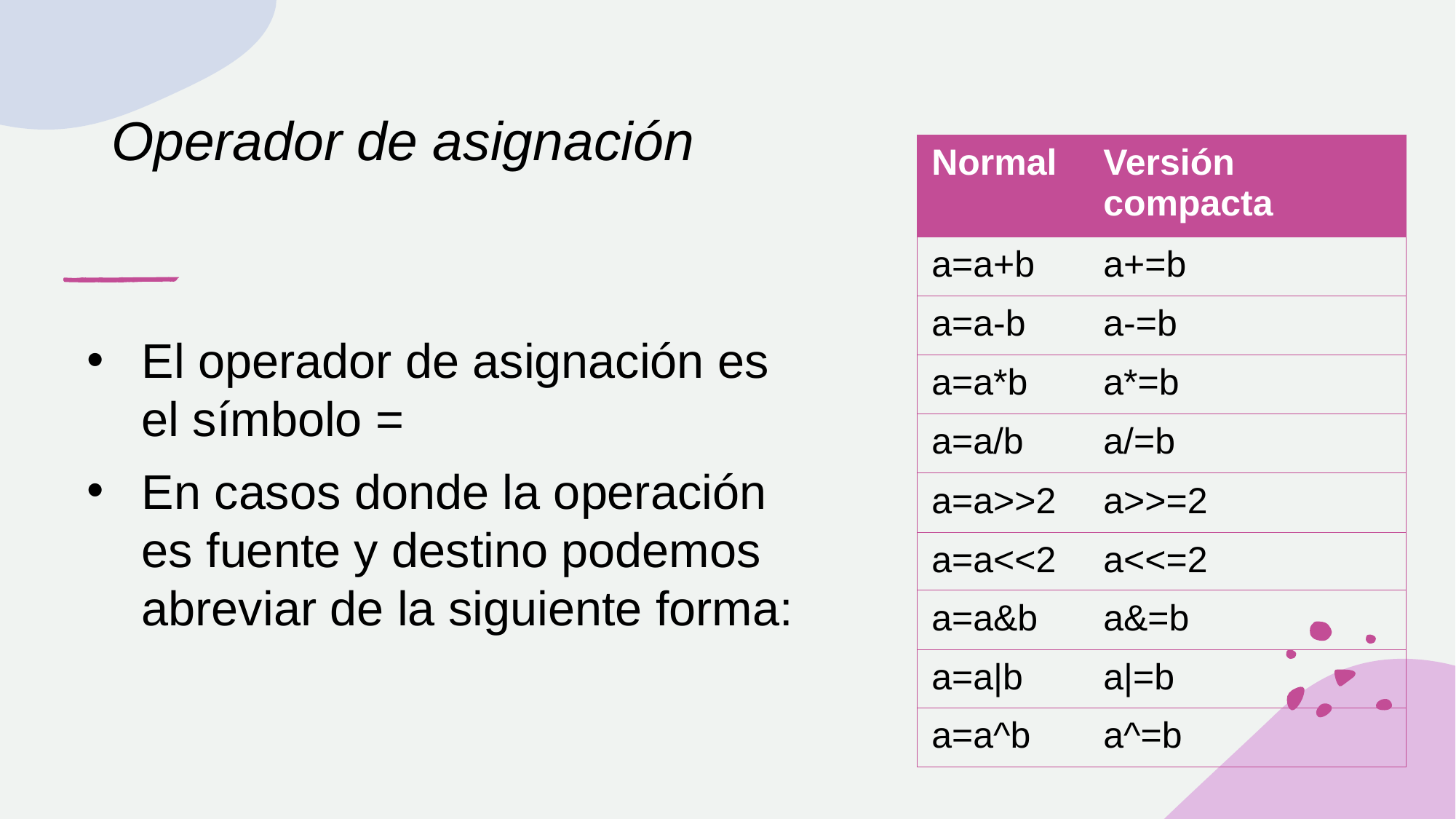

# Operador de asignación
| Normal | Versión compacta |
| --- | --- |
| a=a+b | a+=b |
| a=a-b | a-=b |
| a=a\*b | a\*=b |
| a=a/b | a/=b |
| a=a>>2 | a>>=2 |
| a=a<<2 | a<<=2 |
| a=a&b | a&=b |
| a=a|b | a|=b |
| a=a^b | a^=b |
El operador de asignación es el símbolo =
En casos donde la operación es fuente y destino podemos abreviar de la siguiente forma: